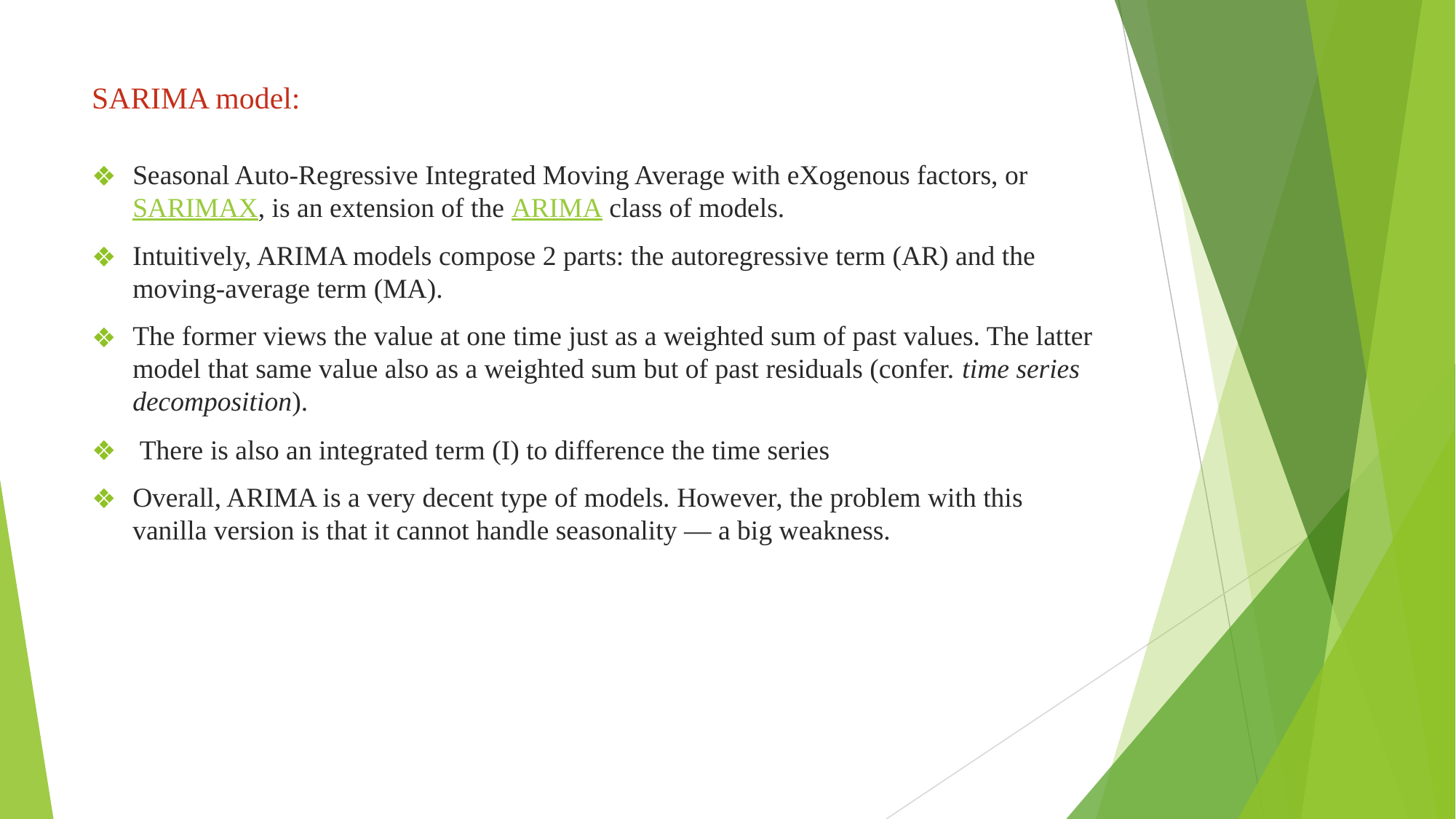

# SARIMA model:
Seasonal Auto-Regressive Integrated Moving Average with eXogenous factors, or SARIMAX, is an extension of the ARIMA class of models.
Intuitively, ARIMA models compose 2 parts: the autoregressive term (AR) and the moving-average term (MA).
The former views the value at one time just as a weighted sum of past values. The latter model that same value also as a weighted sum but of past residuals (confer. time series decomposition).
 There is also an integrated term (I) to difference the time series
Overall, ARIMA is a very decent type of models. However, the problem with this vanilla version is that it cannot handle seasonality — a big weakness.